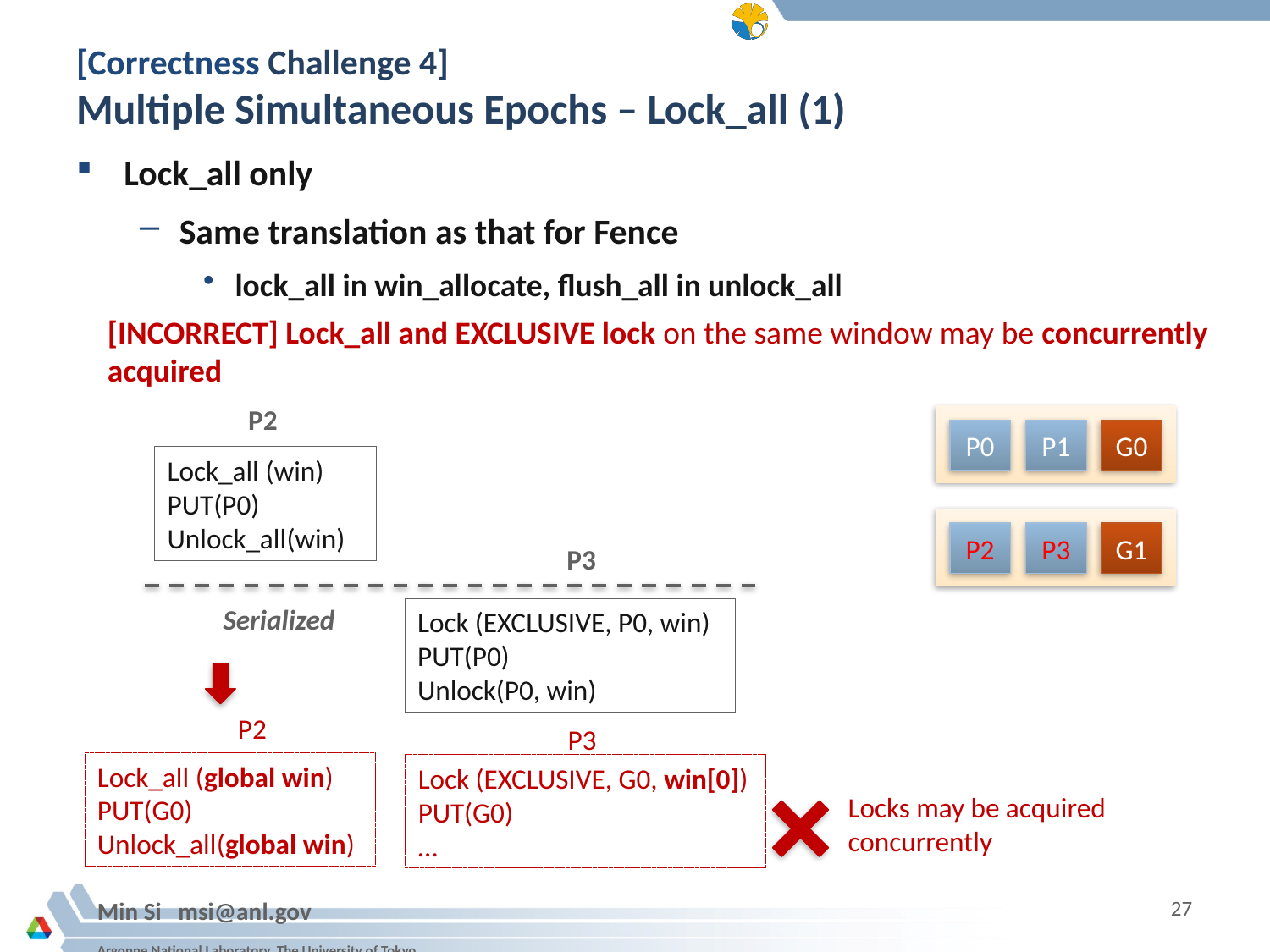

# [Correctness Challenge 4] Multiple Simultaneous Epochs – Lock_all (1)
Lock_all only
Same translation as that for Fence
lock_all in win_allocate, flush_all in unlock_all

[INCORRECT] Lock_all and EXCLUSIVE lock on the same window may be concurrently acquired
P2
Lock_all (win)
PUT(P0)
Unlock_all(win)

P0
P1
G0

P2
P3
G1
P3
Lock (EXCLUSIVE, P0, win)
PUT(P0)
Unlock(P0, win)
Serialized

P2
P3
Lock (EXCLUSIVE, G0, win[0])
PUT(G0)
…
Lock_all (global win)
PUT(G0)
Unlock_all(global win)

Locks may be acquired concurrently
27